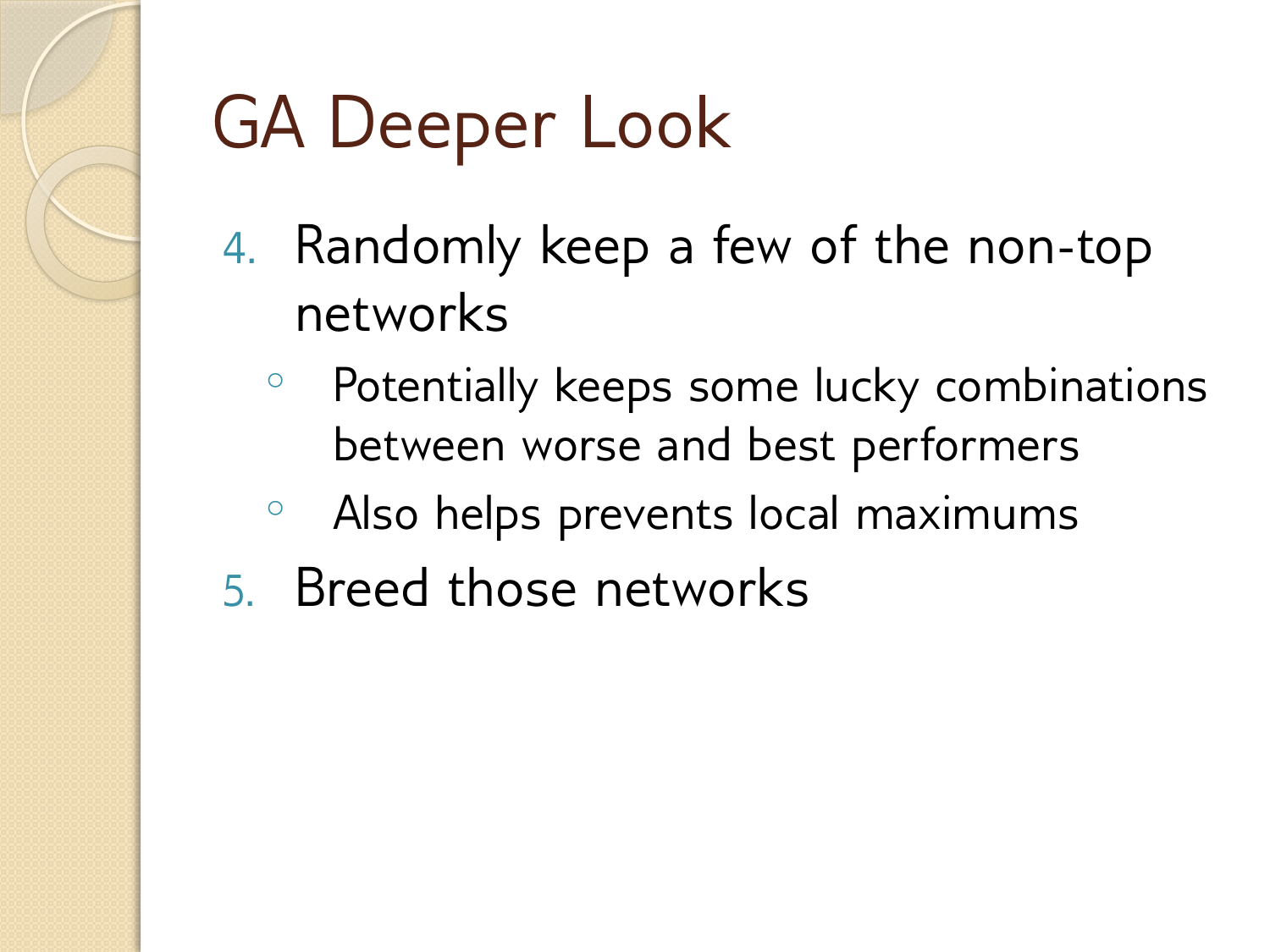

# GA Deeper Look
Randomly keep a few of the non-top networks
Potentially keeps some lucky combinations between worse and best performers
Also helps prevents local maximums
Breed those networks